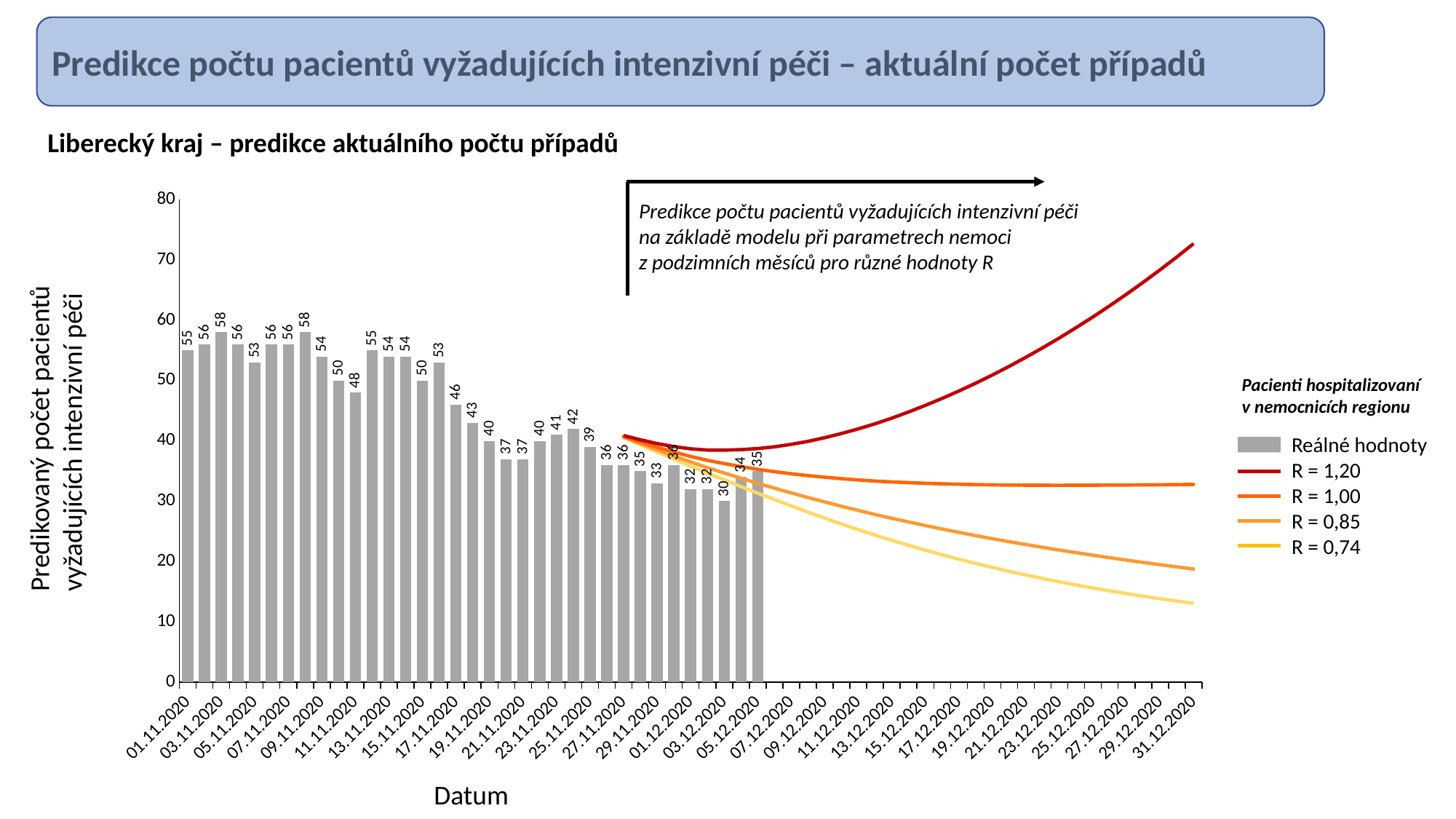

Predikce počtu pacientů vyžadujících intenzivní péči – aktuální počet případů
Liberecký kraj – predikce aktuálního počtu případů

### Chart

| Category | Reálné hodnoty | R = 0.74 | R = 0.85 | R = 1.00 | R = 1.20 |  |
|---|---|---|---|---|---|---|
| 01.11.2020 | 55.0 | None | None | None | None | None |
| 02.11.2020 | 56.0 | None | None | None | None | None |
| 03.11.2020 | 58.0 | None | None | None | None | None |
| 04.11.2020 | 56.0 | None | None | None | None | None |
| 05.11.2020 | 53.0 | None | None | None | None | None |
| 06.11.2020 | 56.0 | None | None | None | None | None |
| 07.11.2020 | 56.0 | None | None | None | None | None |
| 08.11.2020 | 58.0 | None | None | None | None | None |
| 09.11.2020 | 54.0 | None | None | None | None | None |
| 10.11.2020 | 50.0 | None | None | None | None | None |
| 11.11.2020 | 48.0 | None | None | None | None | None |
| 12.11.2020 | 55.0 | None | None | None | None | None |
| 13.11.2020 | 54.0 | None | None | None | None | None |
| 14.11.2020 | 54.0 | None | None | None | None | None |
| 15.11.2020 | 50.0 | None | None | None | None | None |
| 16.11.2020 | 53.0 | None | None | None | None | None |
| 17.11.2020 | 46.0 | None | None | None | None | None |
| 18.11.2020 | 43.0 | None | None | None | None | None |
| 19.11.2020 | 40.0 | None | None | None | None | None |
| 20.11.2020 | 37.0 | None | None | None | None | None |
| 21.11.2020 | 37.0 | None | None | None | None | None |
| 22.11.2020 | 40.0 | None | None | None | None | None |
| 23.11.2020 | 41.0 | None | None | None | None | None |
| 24.11.2020 | 42.0 | None | None | None | None | None |
| 25.11.2020 | 39.0 | None | None | None | None | None |
| 26.11.2020 | 36.0 | None | None | None | None | None |
| 27.11.2020 | 36.0 | 40.5493367 | 40.6349235 | 40.7471573 | 40.8971035 | None |
| 28.11.2020 | 35.0 | 39.3610273 | 39.5653153 | 39.833957 | 40.1920642 | None |
| 29.11.2020 | 33.0 | 38.1629339 | 38.5046804 | 38.9539405 | 39.5528803 | None |
| 30.11.2020 | 36.0 | 37.0 | 37.5029773 | 38.1686352 | 39.0649046 | None |
| 01.12.2020 | 32.0 | 35.8169746 | 36.5045975 | 37.4263054 | 38.687491 | None |
| 02.12.2020 | 32.0 | 34.661308 | 35.558433 | 36.779784 | 38.483274 | None |
| 03.12.2020 | 30.0 | 33.548248 | 34.678852 | 36.243707 | 38.470256 | None |
| 04.12.2020 | 34.0 | 32.430835 | 33.808979 | 35.746647 | 38.554753 | None |
| 05.12.2020 | 35.0 | 31.324108 | 32.956645 | 35.286857 | 38.724761 | None |
| 06.12.2020 | None | 30.267294 | 32.15878 | 34.900664 | 39.022441 | None |
| 07.12.2020 | None | 29.22791 | 31.382679 | 34.558926 | 39.431784 | None |
| 08.12.2020 | None | 28.186261 | 30.605719 | 34.235947 | 39.926202 | None |
| 09.12.2020 | None | 27.193757 | 29.875857 | 33.973835 | 40.540379 | None |
| 10.12.2020 | None | 26.218456 | 29.157786 | 33.732141 | 41.226539 | None |
| 11.12.2020 | None | 25.286969 | 28.475093 | 33.530222 | 41.999921 | None |
| 12.12.2020 | None | 24.368639 | 27.795905 | 33.334495 | 42.830899 | None |
| 13.12.2020 | None | 23.511845 | 27.167491 | 33.192083 | 43.771502 | None |
| 14.12.2020 | None | 22.688598 | 26.562156 | 33.07587 | 44.797173 | None |
| 15.12.2020 | None | 21.886726 | 25.966603 | 32.969353 | 45.886633 | None |
| 16.12.2020 | None | 21.117124 | 25.390324 | 32.878783 | 47.041553 | None |
| 17.12.2020 | None | 20.3882 | 24.841393 | 32.811425 | 48.271387 | None |
| 18.12.2020 | None | 19.682086 | 24.301987 | 32.748967 | 49.560633 | None |
| 19.12.2020 | None | 19.017338 | 23.790281 | 32.709175 | 50.929153 | None |
| 20.12.2020 | None | 18.372865 | 23.285956 | 32.671331 | 52.358274 | None |
| 21.12.2020 | None | 17.773893 | 22.814776 | 32.660389 | 53.871865 | None |
| 22.12.2020 | None | 17.188826 | 22.344575 | 32.643179 | 55.436116 | None |
| 23.12.2020 | None | 16.636852 | 21.894985 | 32.638661 | 57.071457 | None |
| 24.12.2020 | None | 16.119542 | 21.468013 | 32.64929 | 58.783947 | None |
| 25.12.2020 | None | 15.614469 | 21.041602 | 32.652683 | 60.553144 | None |
| 26.12.2020 | None | 15.146136 | 20.640749 | 32.673653 | 62.40491 | None |
| 27.12.2020 | None | 14.68505 | 20.237007 | 32.683601 | 64.312181 | None |
| 28.12.2020 | None | 14.255635 | 19.85508 | 32.706896 | 66.300458 | None |
| 29.12.2020 | None | 13.838126 | 19.47542 | 32.723879 | 68.352181 | None |
| 30.12.2020 | None | 13.445281 | 19.111046 | 32.748206 | 70.483992 | None |
| 31.12.2020 | None | 13.073822 | 18.759562 | 32.77694 | 72.695611 | None |
Predikce počtu pacientů vyžadujících intenzivní péči
na základě modelu při parametrech nemoci
z podzimních měsíců pro různé hodnoty R
Pacienti hospitalizovaní v nemocnicích regionu
Predikovaný počet pacientů
vyžadujících intenzivní péči
Reálné hodnoty
R = 1,20
R = 1,00
R = 0,85
R = 0,74

Datum